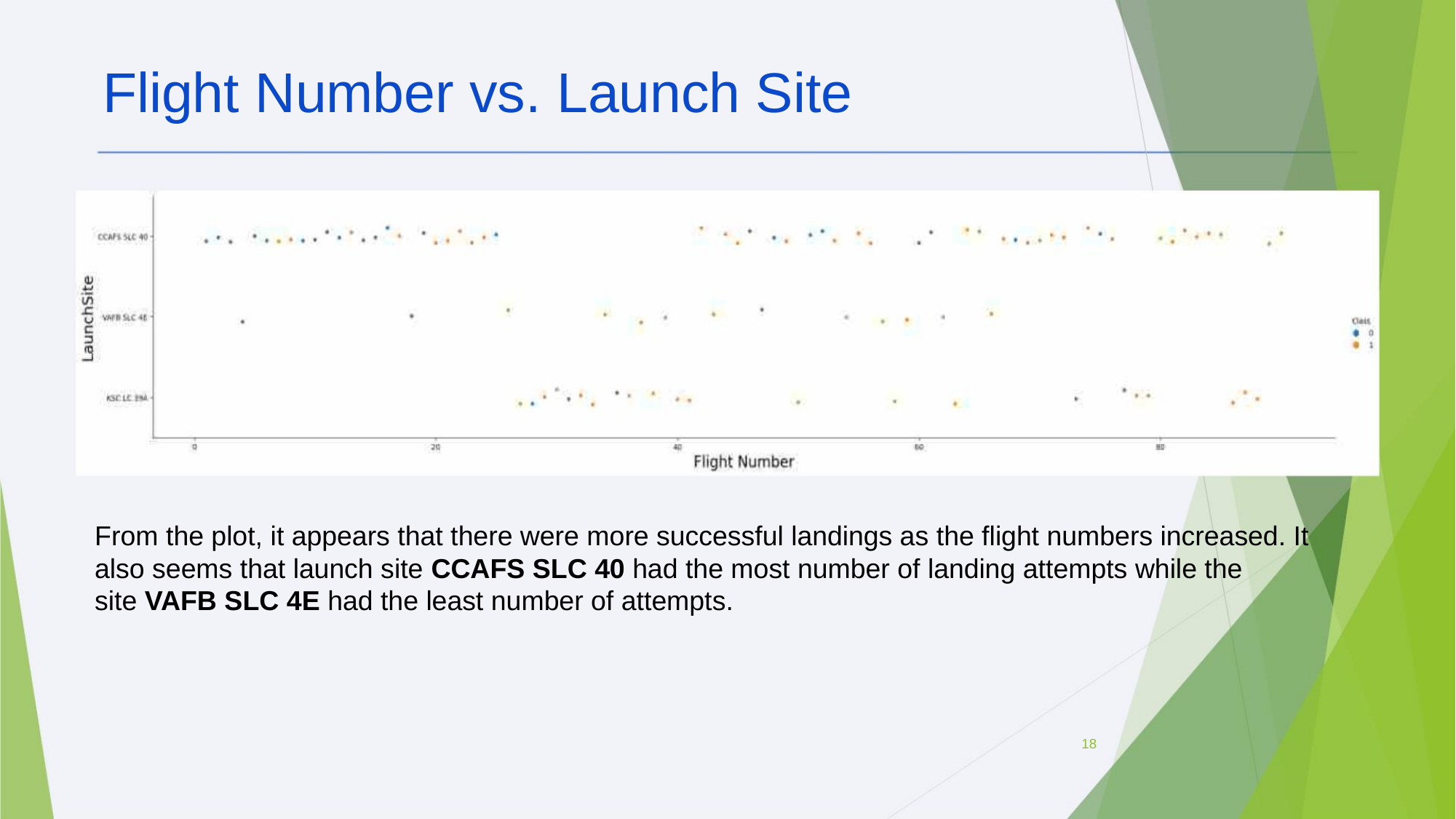

Flight Number vs. Launch Site
From the plot, it appears that there were more successful landings as the flight numbers increased. It
also seems that launch site CCAFS SLC 40 had the most number of landing attempts while the
site VAFB SLC 4E had the least number of attempts.
18